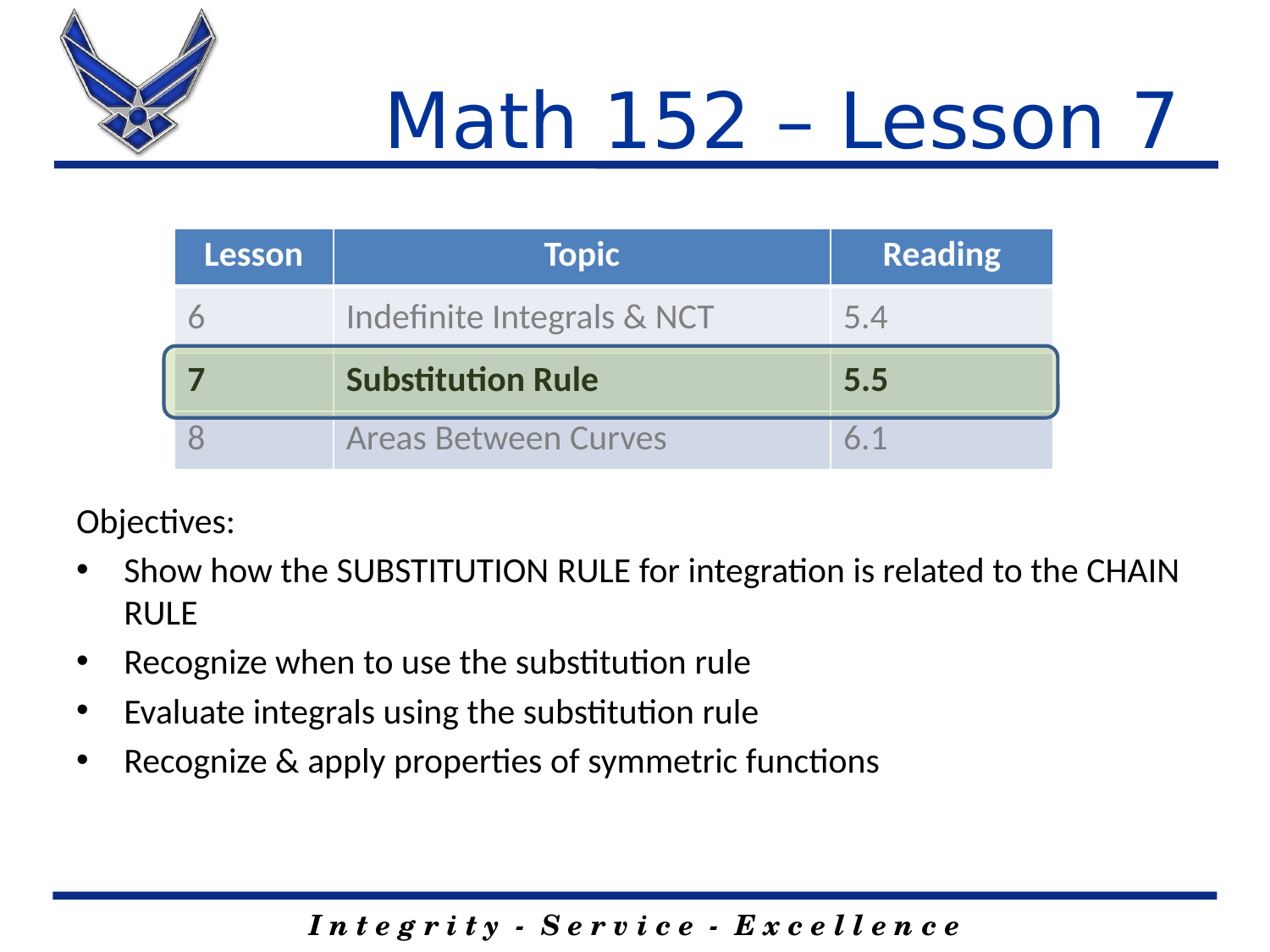

# Math 152 – Lesson 7
| Lesson | Topic | Reading |
| --- | --- | --- |
| 6 | Indefinite Integrals & NCT | 5.4 |
| 7 | Substitution Rule | 5.5 |
| 8 | Areas Between Curves | 6.1 |

Objectives:
Show how the SUBSTITUTION RULE for integration is related to the CHAIN RULE
Recognize when to use the substitution rule
Evaluate integrals using the substitution rule
Recognize & apply properties of symmetric functions